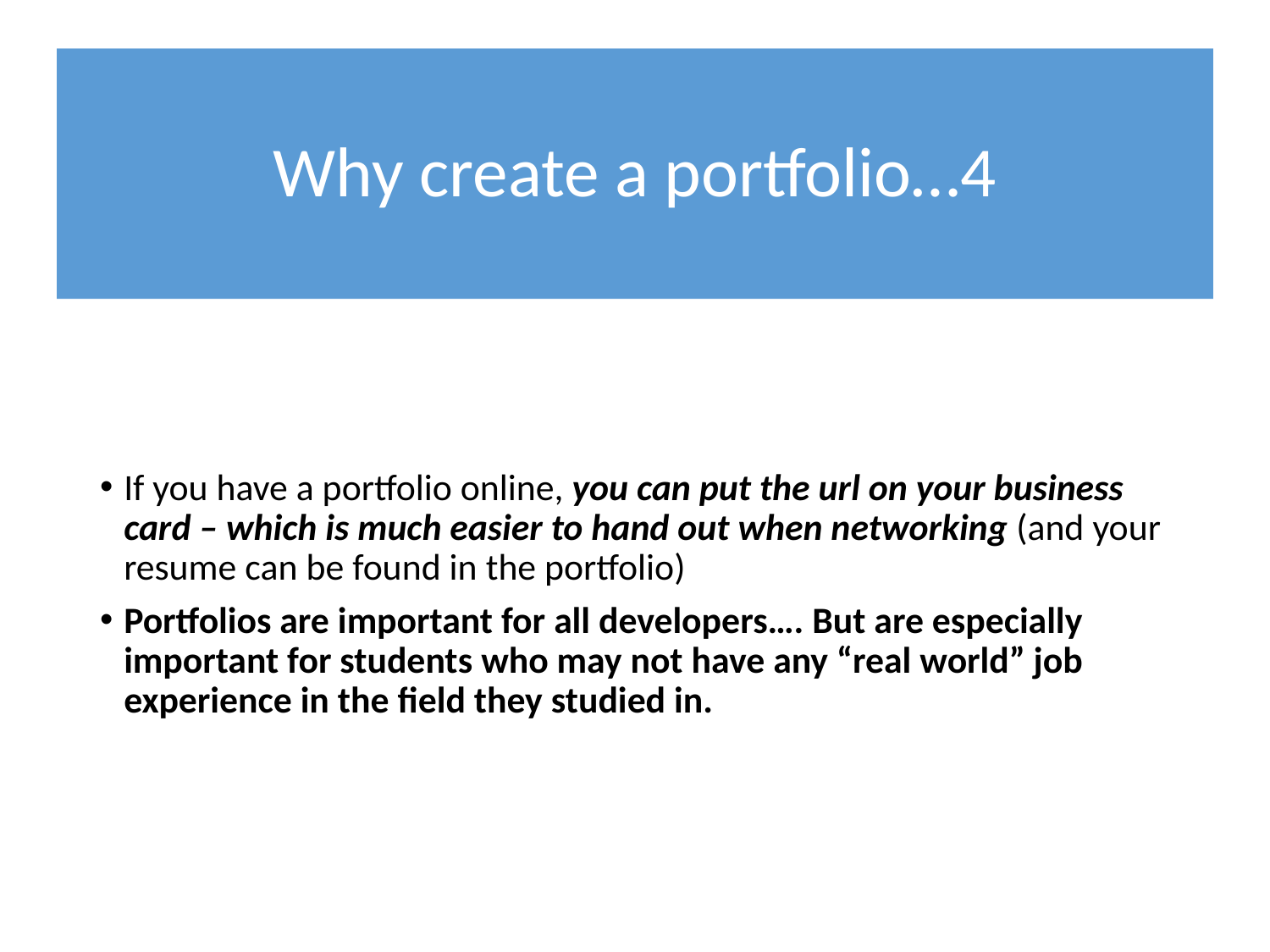

# Why create a portfolio…4
If you have a portfolio online, you can put the url on your business card – which is much easier to hand out when networking (and your resume can be found in the portfolio)
Portfolios are important for all developers…. But are especially important for students who may not have any “real world” job experience in the field they studied in.